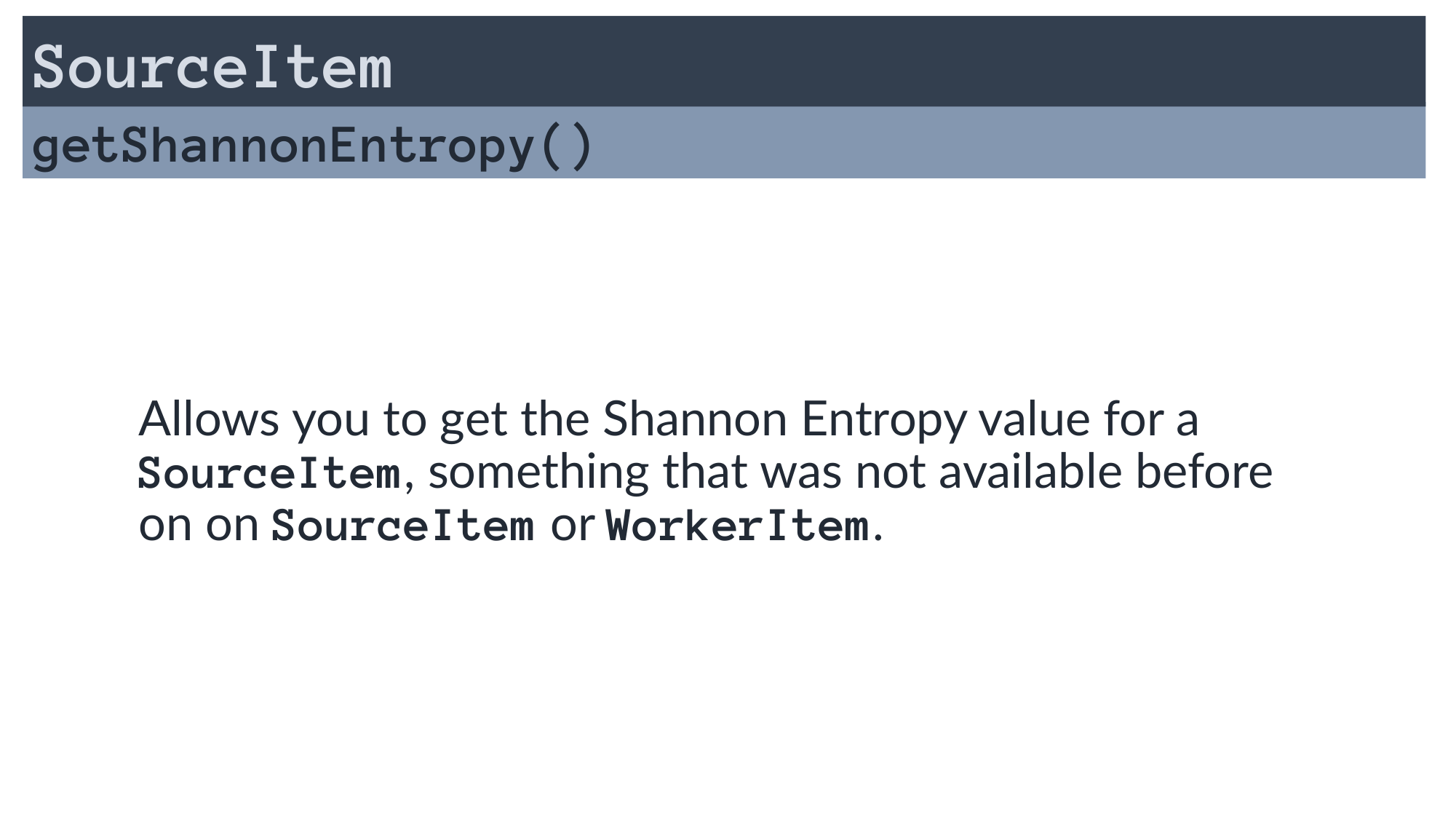

SourceItem
getShannonEntropy()
Allows you to get the Shannon Entropy value for a SourceItem, something that was not available before on on SourceItem or WorkerItem.